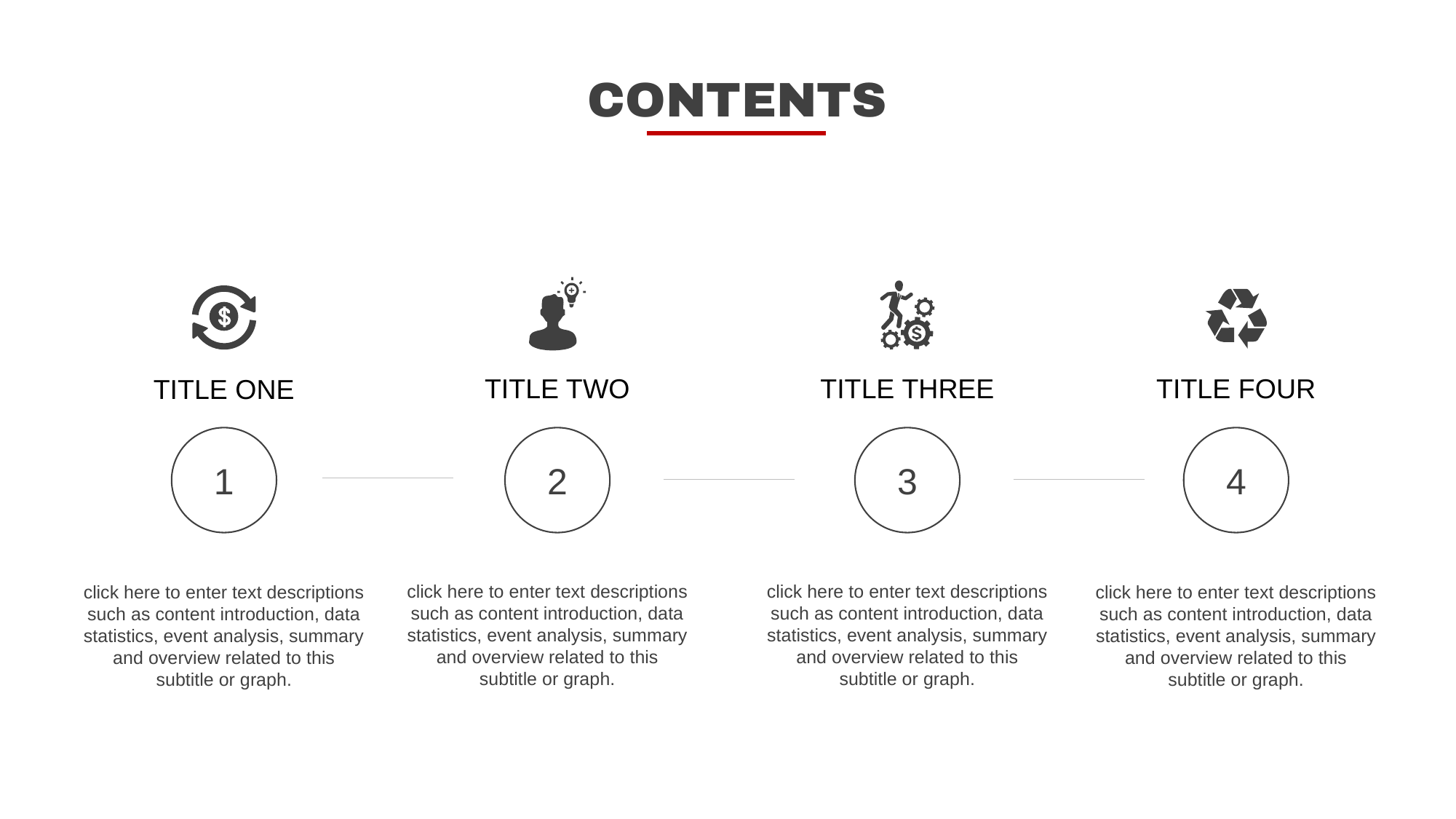

CONTENTS

TITLE TWO
TITLE THREE
TITLE FOUR
TITLE ONE
1
2
3
4
click here to enter text descriptions such as content introduction, data statistics, event analysis, summary and overview related to this subtitle or graph.
click here to enter text descriptions such as content introduction, data statistics, event analysis, summary and overview related to this subtitle or graph.
click here to enter text descriptions such as content introduction, data statistics, event analysis, summary and overview related to this subtitle or graph.
click here to enter text descriptions such as content introduction, data statistics, event analysis, summary and overview related to this subtitle or graph.